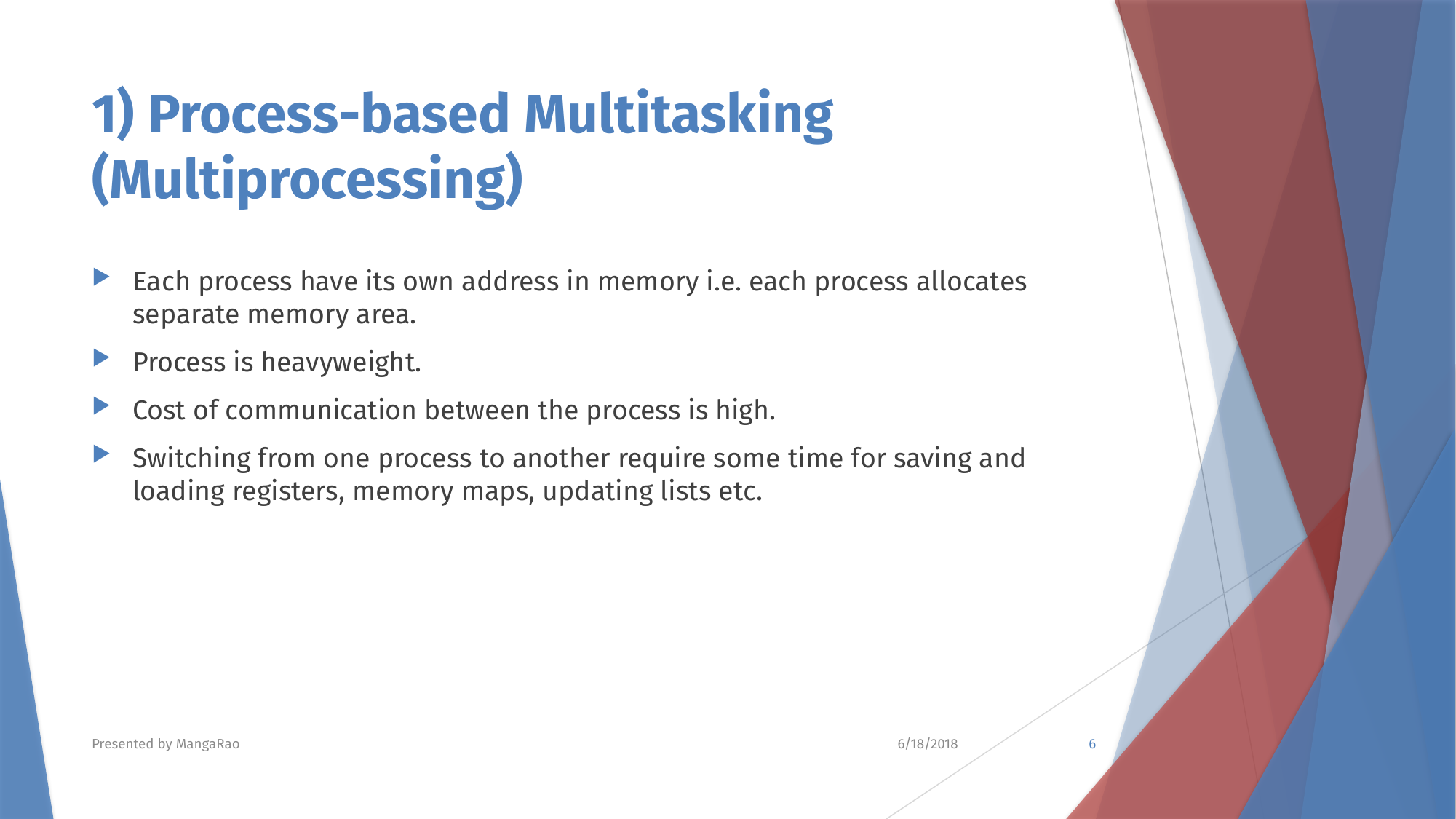

# 1) Process-based Multitasking (Multiprocessing)
Each process have its own address in memory i.e. each process allocates separate memory area.
Process is heavyweight.
Cost of communication between the process is high.
Switching from one process to another require some time for saving and loading registers, memory maps, updating lists etc.

Presented by MangaRao
6/18/2018
6